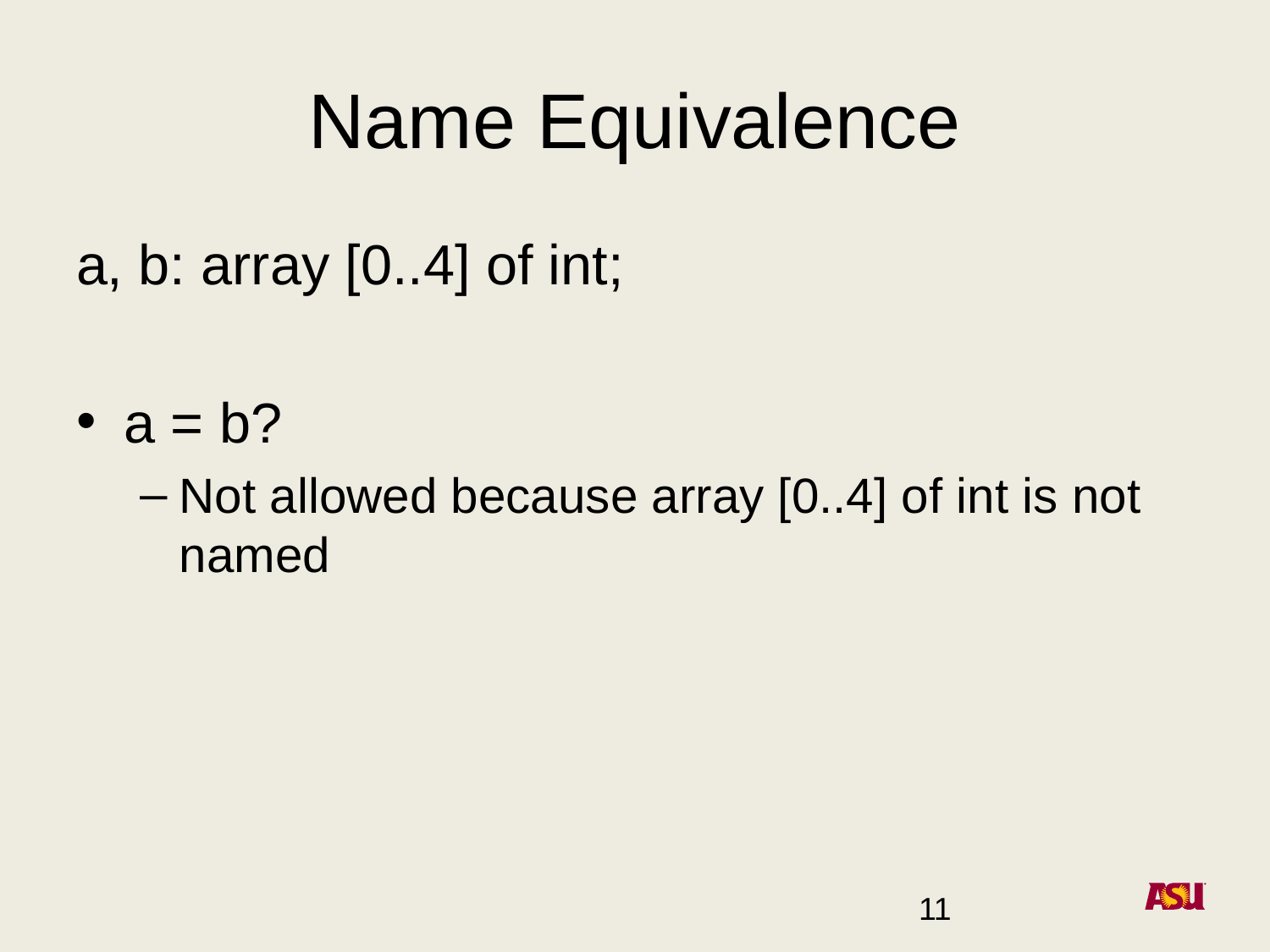

# Name Equivalence
a, b: array [0..4] of int;

a = b?
Not allowed because array [0..4] of int is not named
11